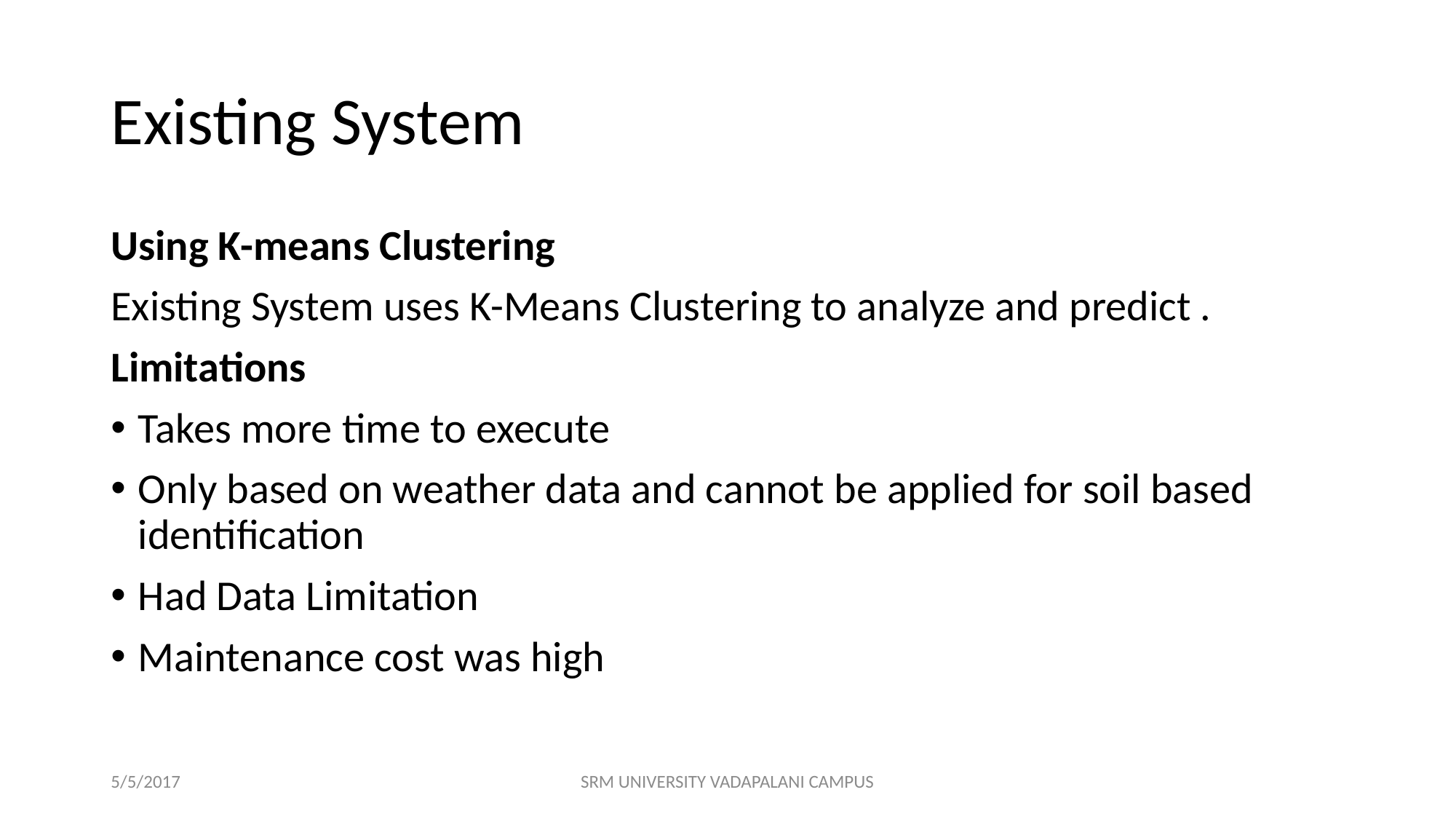

# Existing System
Using K-means Clustering
Existing System uses K-Means Clustering to analyze and predict .
Limitations
Takes more time to execute
Only based on weather data and cannot be applied for soil based identification
Had Data Limitation
Maintenance cost was high

5/5/2017
SRM UNIVERSITY VADAPALANI CAMPUS